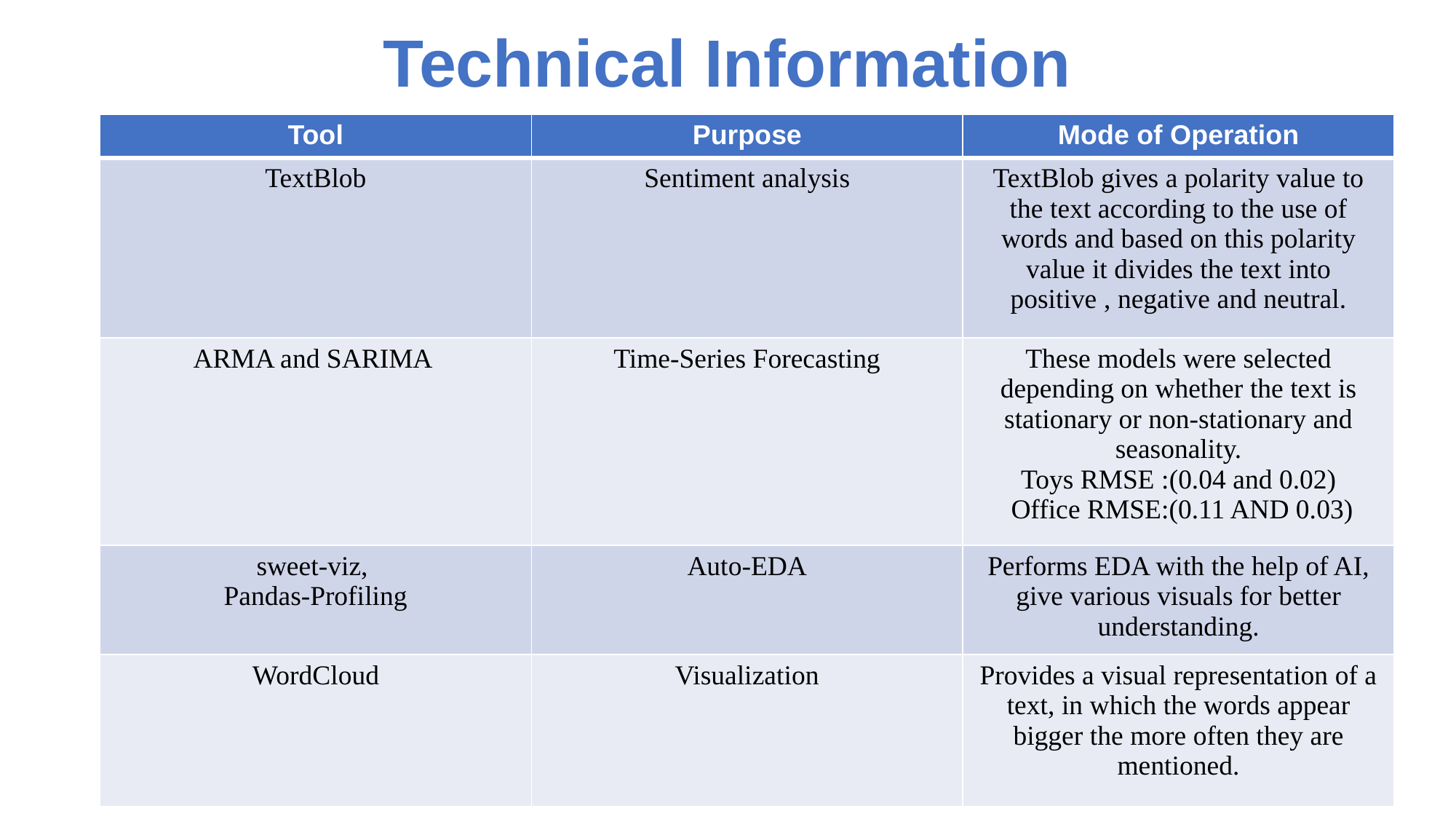

# Technical Information
| Tool | Purpose | Mode of Operation |
| --- | --- | --- |
| TextBlob | Sentiment analysis | TextBlob gives a polarity value to the text according to the use of words and based on this polarity value it divides the text into positive , negative and neutral. |
| ARMA and SARIMA | Time-Series Forecasting | These models were selected depending on whether the text is stationary or non-stationary and seasonality. Toys RMSE :(0.04 and 0.02) Office RMSE:(0.11 AND 0.03) |
| sweet-viz, Pandas-Profiling | Auto-EDA | Performs EDA with the help of AI, give various visuals for better understanding. |
| WordCloud | Visualization | Provides a visual representation of a text, in which the words appear bigger the more often they are mentioned. |
For Sentiment Analysis:
 we have used TEXTBLOB library for sentiment analysis, This will help us understand how customers feel about the product.
For Time Series Forecasting:
  we have used two models for forecasting
Auto Regressive Moving Average(ARMA)
Seasonality Auto Regressive Integrated Moving Average (SARIMA)
For Auto-EDA:
 we used two libraries for Auto-Eda
sweet-viz and Pandas-Profiling for Auto-EDA.
These libraries created various useful visuals and tables which explains the data really well.

18